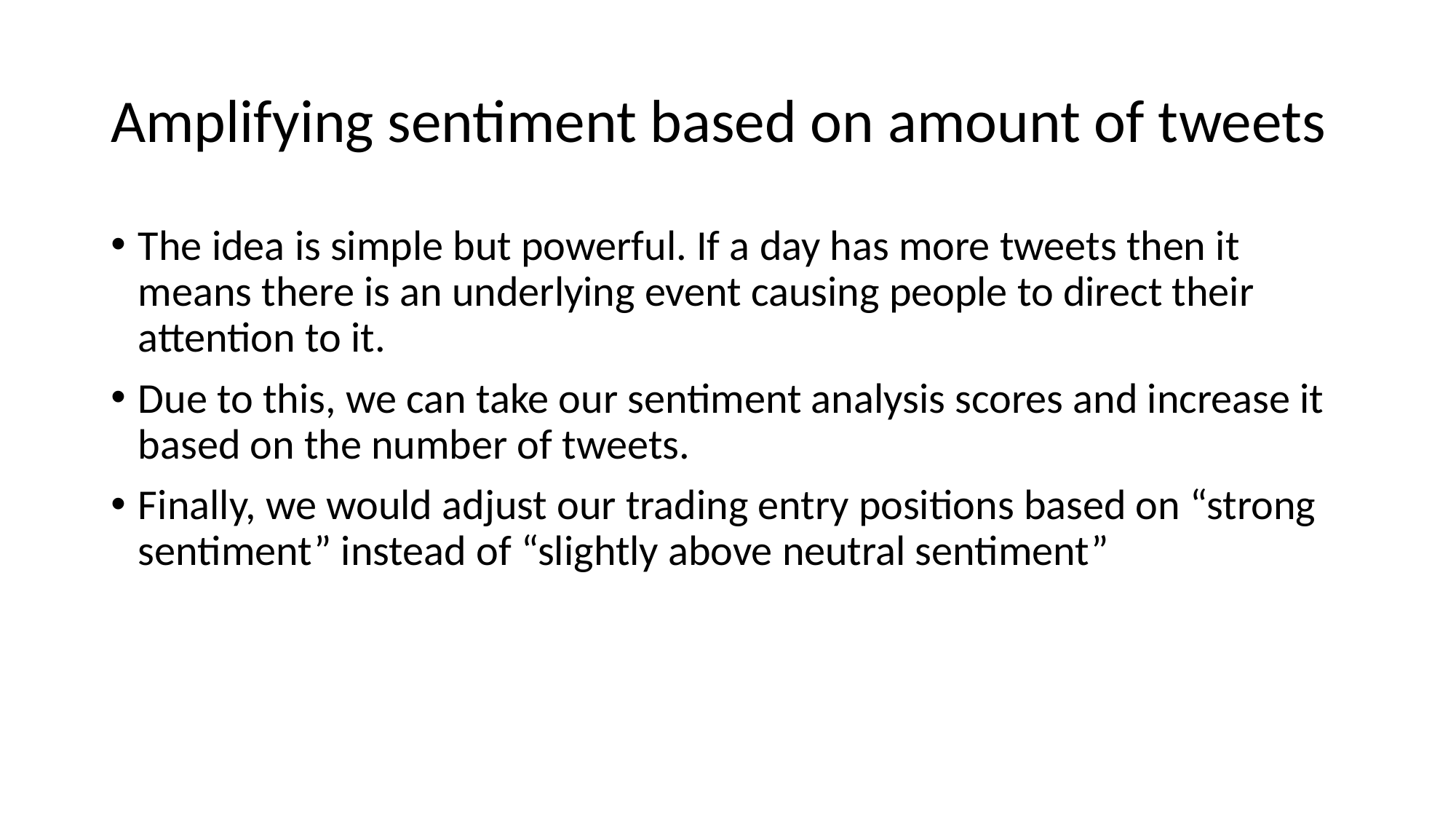

# Amplifying sentiment based on amount of tweets
The idea is simple but powerful. If a day has more tweets then it means there is an underlying event causing people to direct their attention to it.
Due to this, we can take our sentiment analysis scores and increase it based on the number of tweets.
Finally, we would adjust our trading entry positions based on “strong sentiment” instead of “slightly above neutral sentiment”